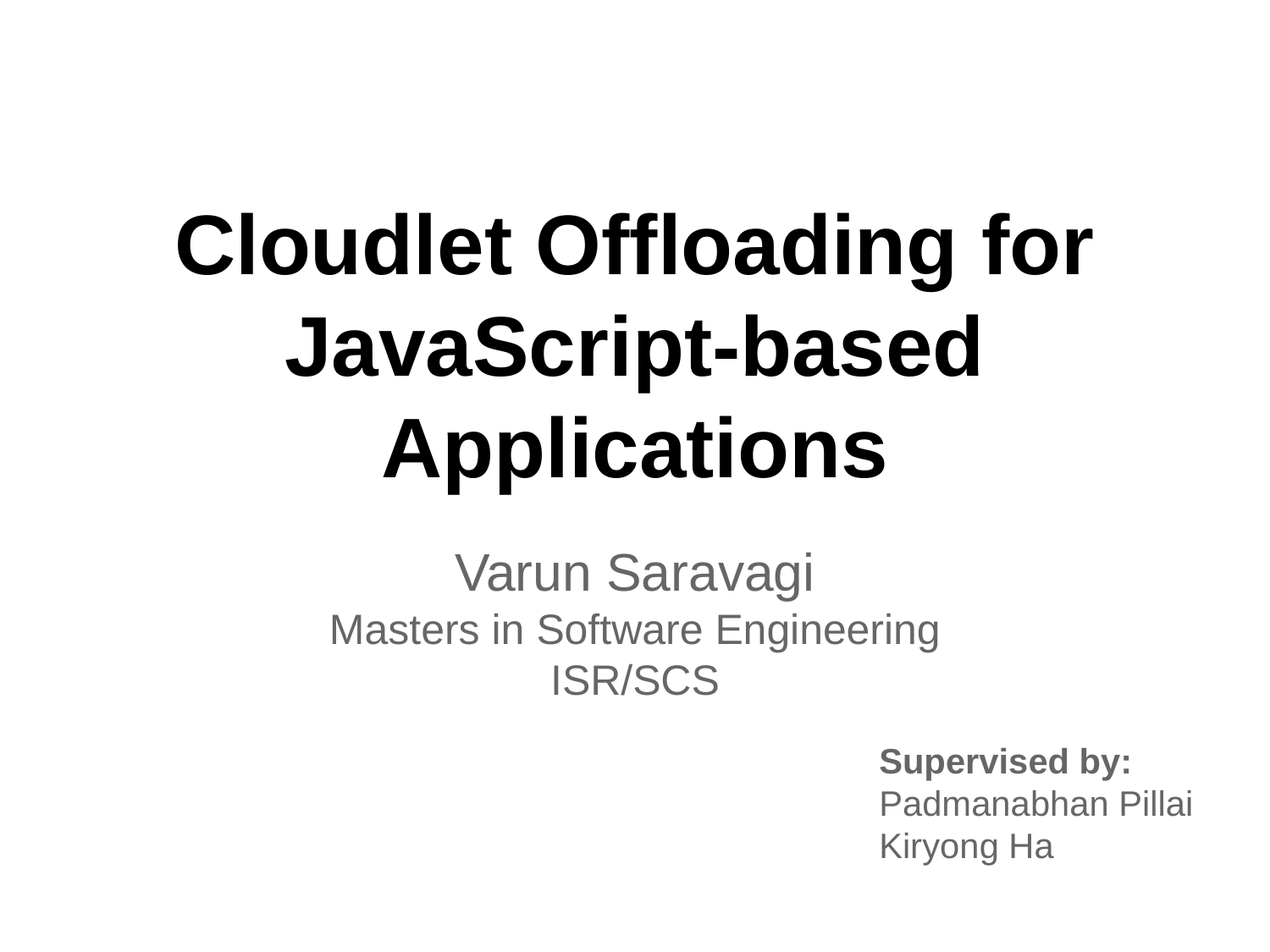

# Cloudlet Offloading for JavaScript-based Applications
Varun Saravagi
Masters in Software Engineering
ISR/SCS
Supervised by:
Padmanabhan Pillai
Kiryong Ha